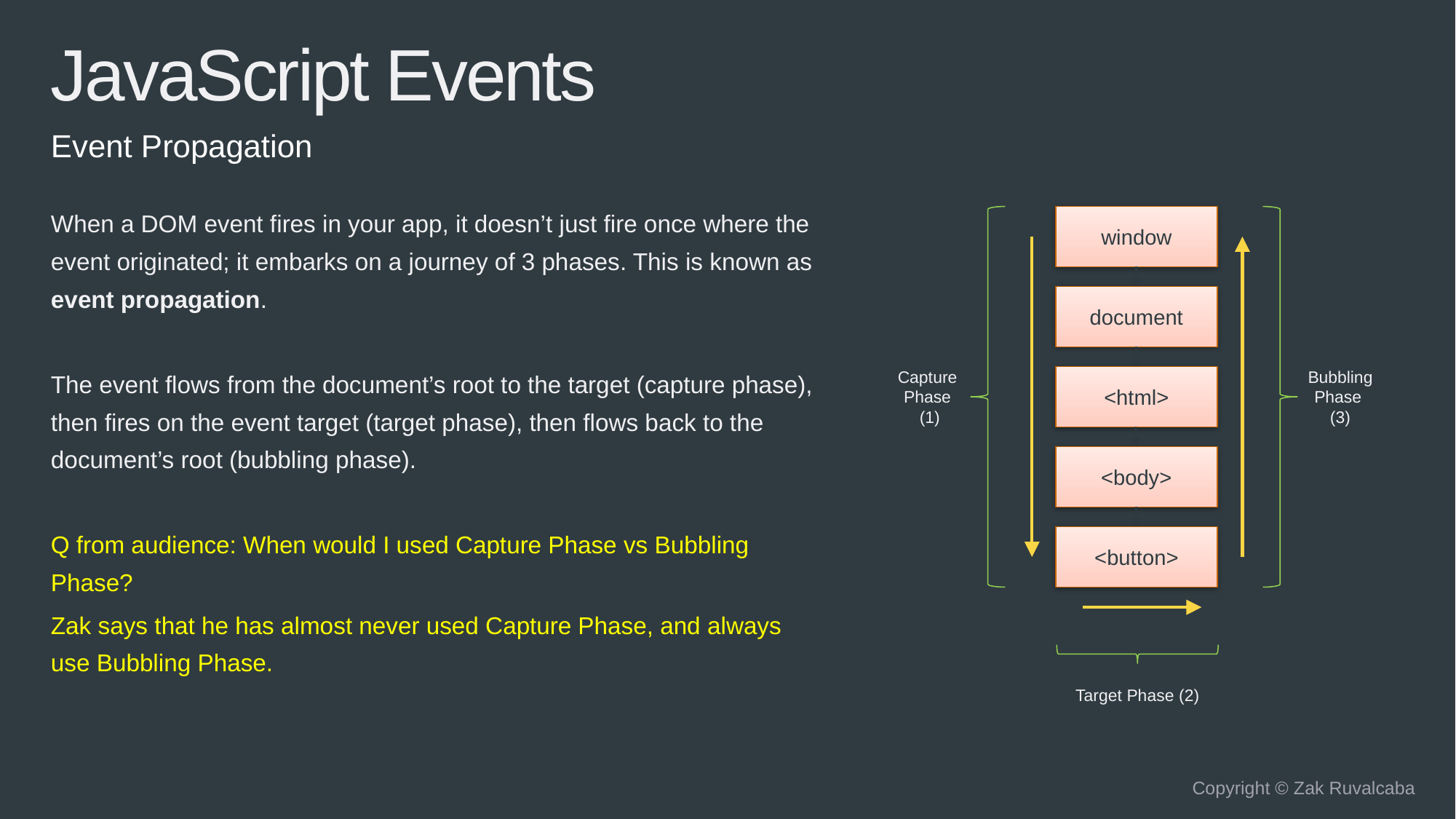

# JavaScript Events
Event Propagation
When a DOM event fires in your app, it doesn’t just fire once where the event originated; it embarks on a journey of 3 phases. This is known as event propagation.

The event flows from the document’s root to the target (capture phase), then fires on the event target (target phase), then flows back to the document’s root (bubbling phase).

Q from audience: When would I used Capture Phase vs Bubbling Phase?
Zak says that he has almost never used Capture Phase, and always use Bubbling Phase.

window

document
Capture
Phase
(1)
Bubbling
Phase
(3)
<html>
<body>
<button>

Target Phase (2)